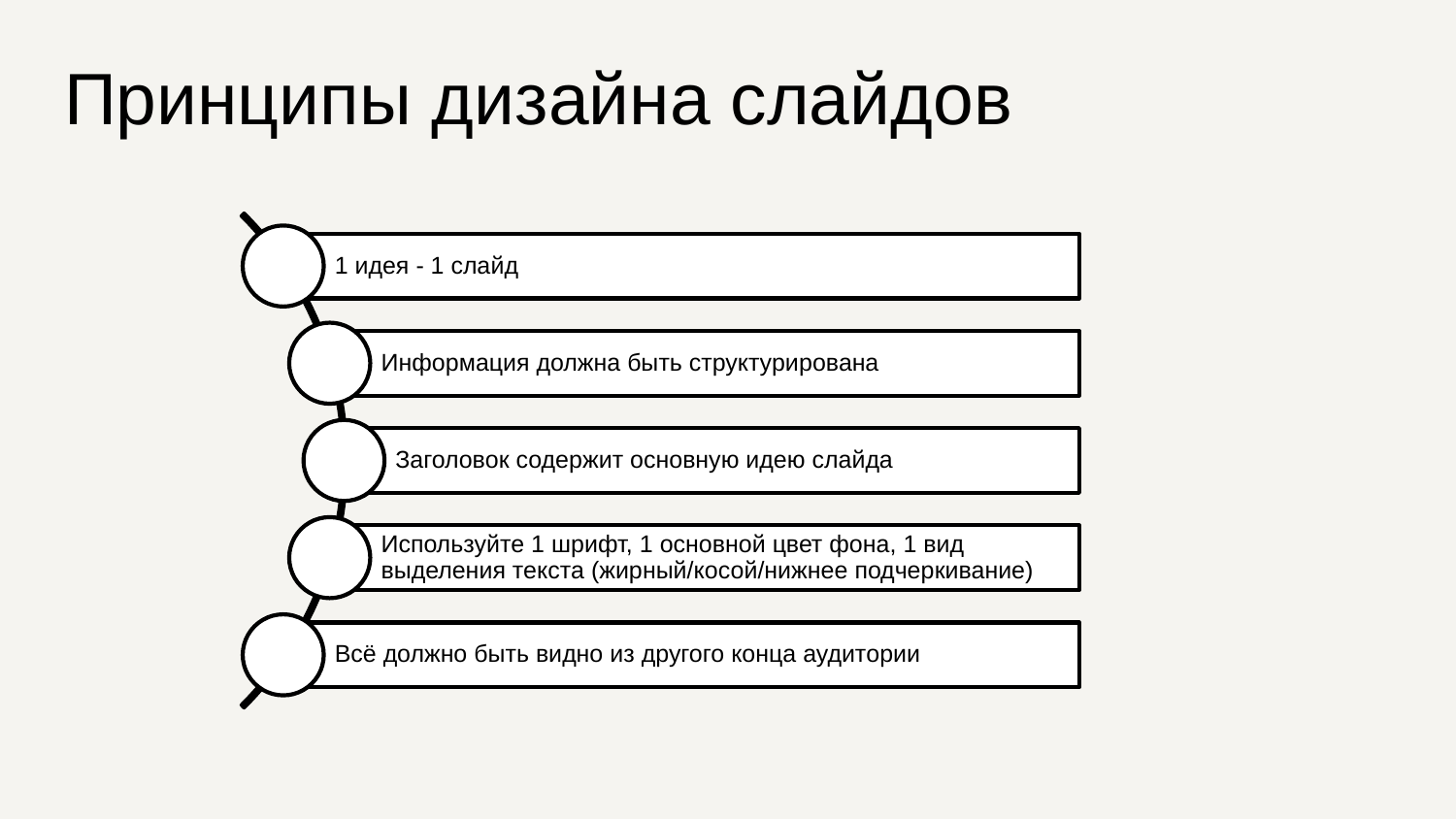

# Принципы дизайна слайдов

1 идея - 1 слайд

Информация должна быть структурирована

Заголовок содержит основную идею слайда

Используйте 1 шрифт, 1 основной цвет фона, 1 вид выделения текста (жирный/косой/нижнее подчеркивание)

Всё должно быть видно из другого конца аудитории